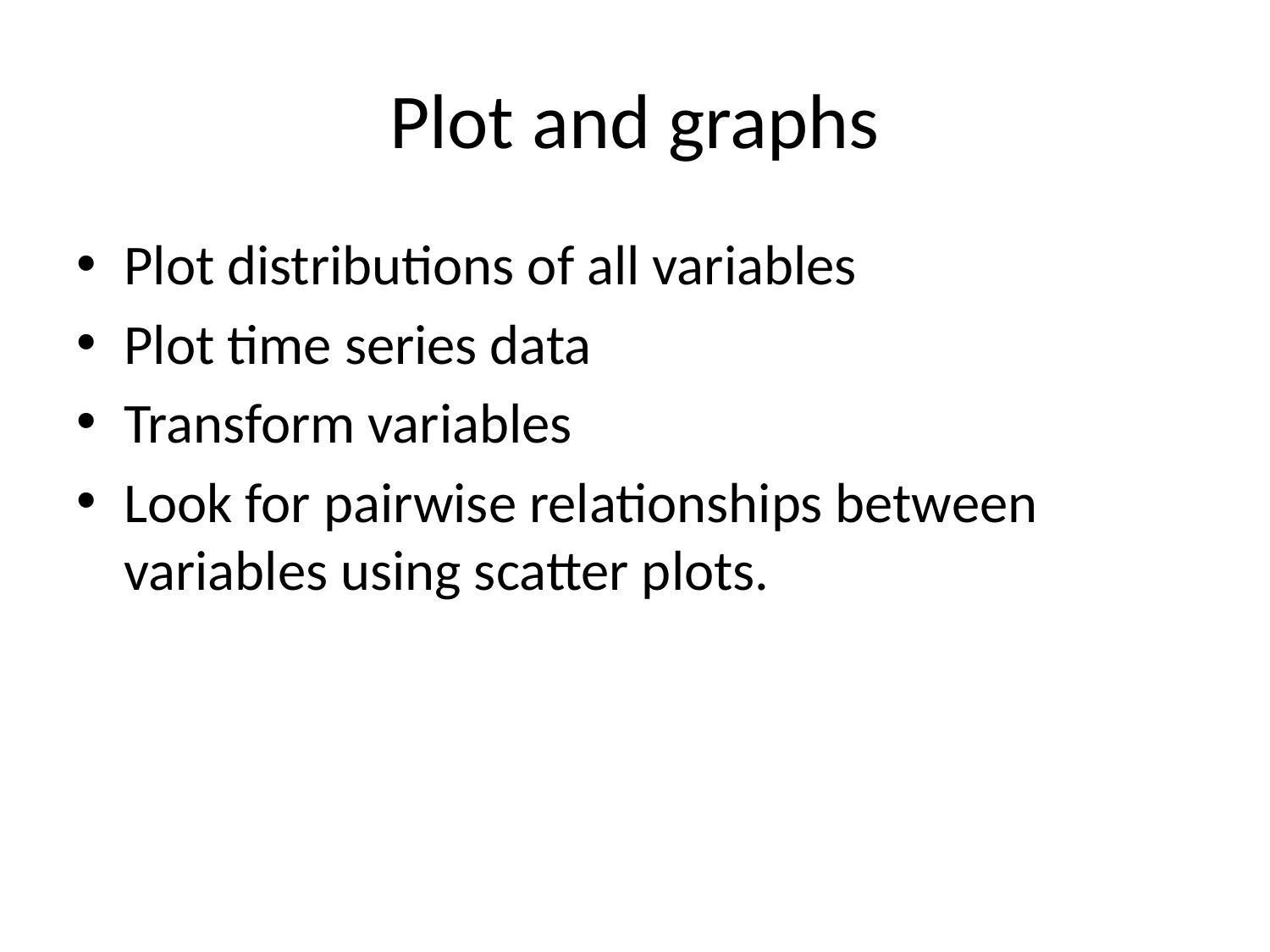

# Plot and graphs
Plot distributions of all variables
Plot time series data
Transform variables
Look for pairwise relationships between variables using scatter plots.